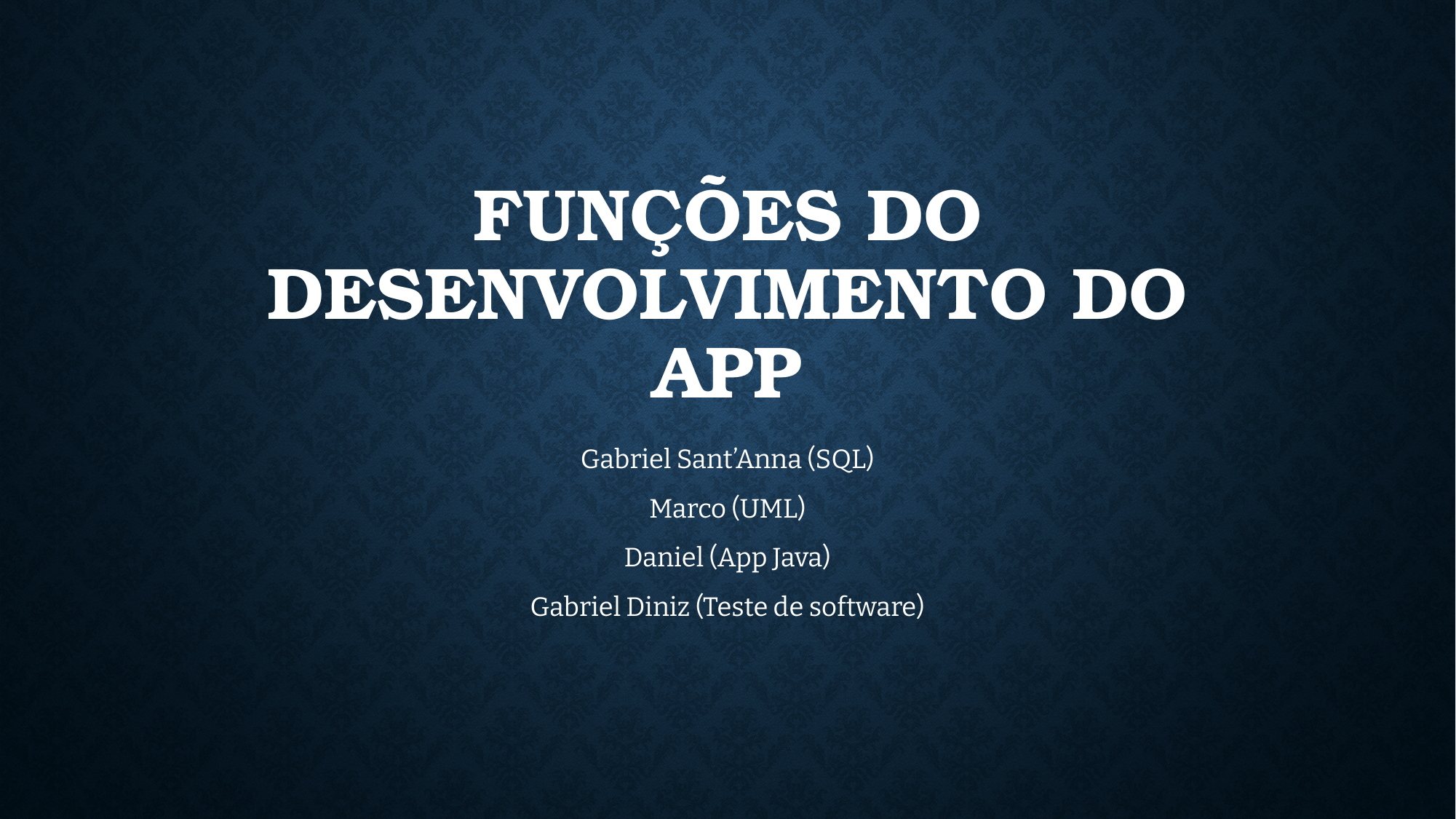

# Funções do desenvolvimento do app
Gabriel Sant’Anna (SQL)
Marco (UML)
Daniel (App Java)
Gabriel Diniz (Teste de software)